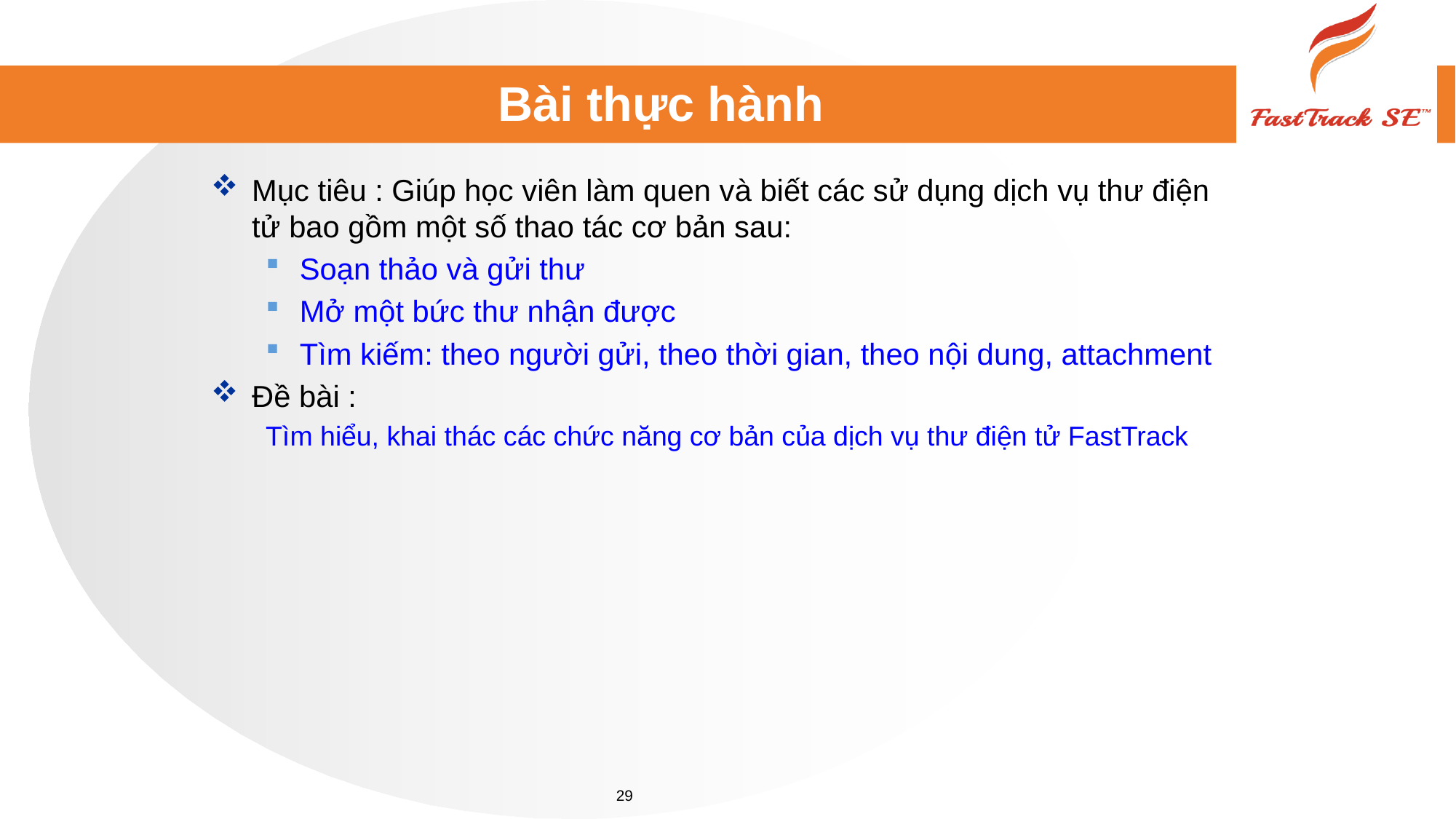

# Bài thực hành
Mục tiêu : Giúp học viên làm quen và biết các sử dụng dịch vụ thư điện tử bao gồm một số thao tác cơ bản sau:
Soạn thảo và gửi thư
Mở một bức thư nhận được
Tìm kiếm: theo người gửi, theo thời gian, theo nội dung, attachment
Đề bài :
Tìm hiểu, khai thác các chức năng cơ bản của dịch vụ thư điện tử FastTrack
29